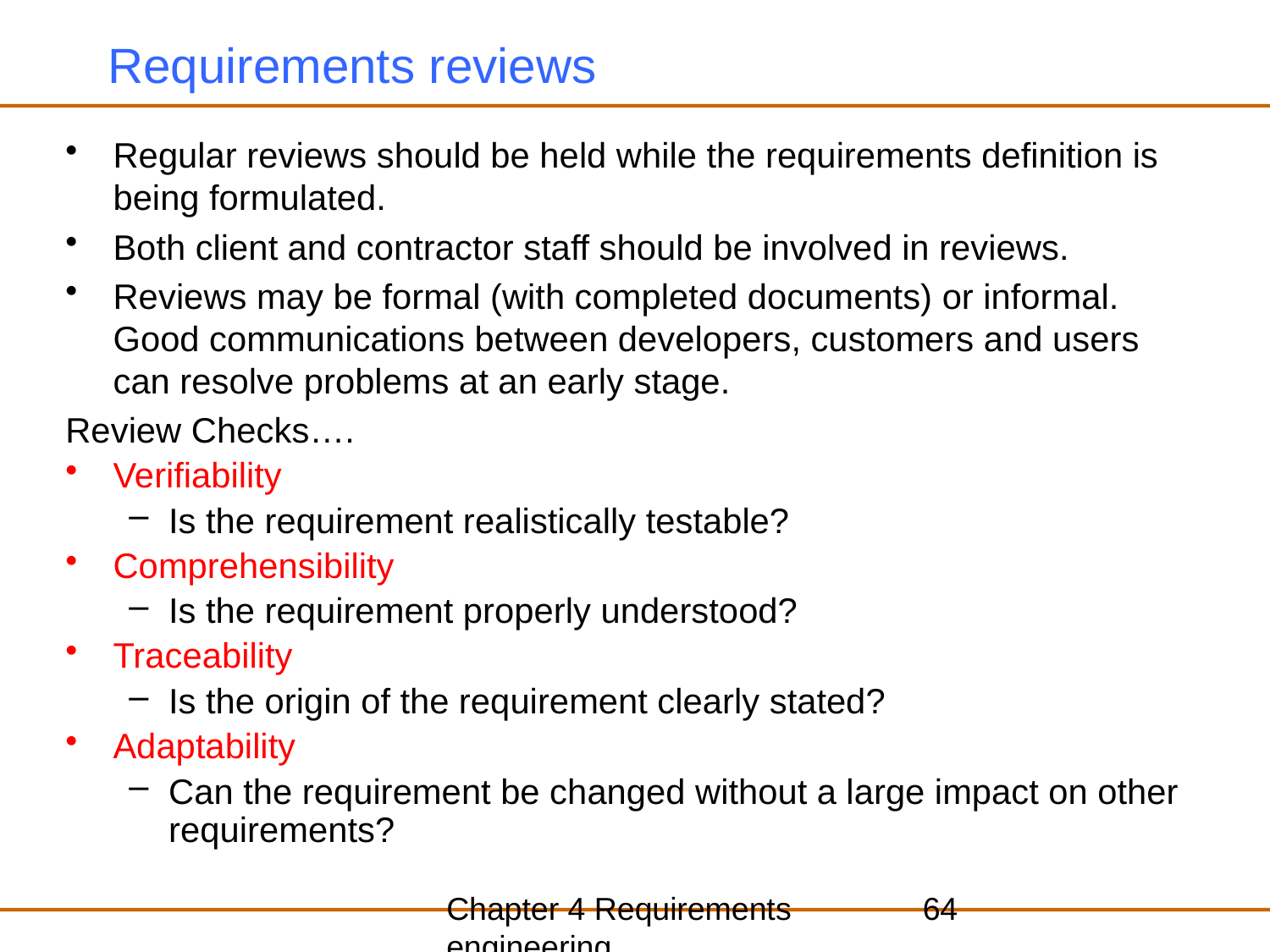

# Requirements reviews
Regular reviews should be held while the requirements definition is being formulated.
Both client and contractor staff should be involved in reviews.
Reviews may be formal (with completed documents) or informal. Good communications between developers, customers and users can resolve problems at an early stage.
Review Checks….
Verifiability
Is the requirement realistically testable?
Comprehensibility
Is the requirement properly understood?
Traceability
Is the origin of the requirement clearly stated?
Adaptability
Can the requirement be changed without a large impact on other requirements?

Chapter 4 Requirements engineering
64